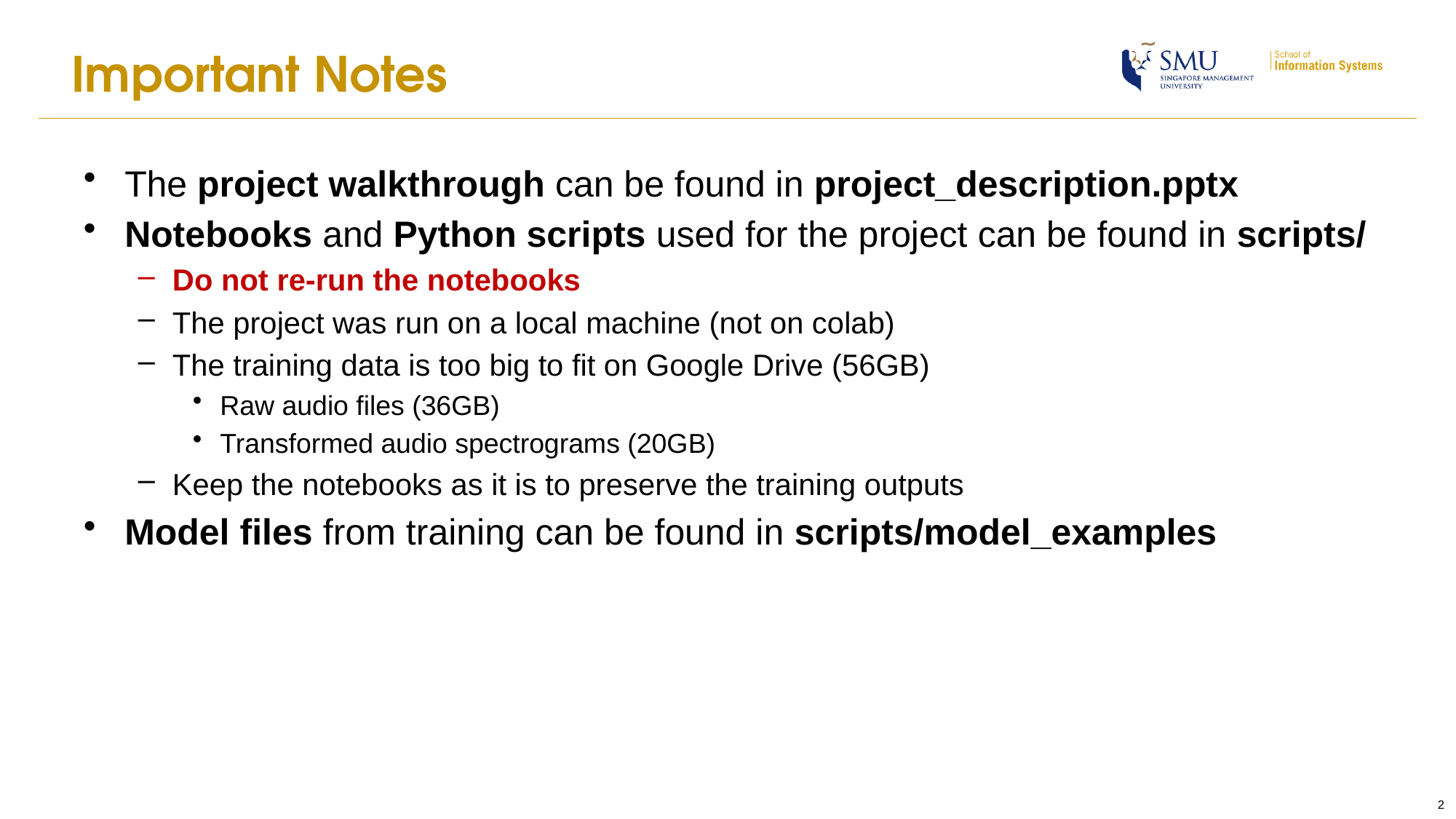

# Important Notes
The project walkthrough can be found in project_description.pptx
Notebooks and Python scripts used for the project can be found in scripts/
Do not re-run the notebooks
The project was run on a local machine (not on colab)
The training data is too big to fit on Google Drive (56GB)
Raw audio files (36GB)
Transformed audio spectrograms (20GB)
Keep the notebooks as it is to preserve the training outputs
Model files from training can be found in scripts/model_examples
2